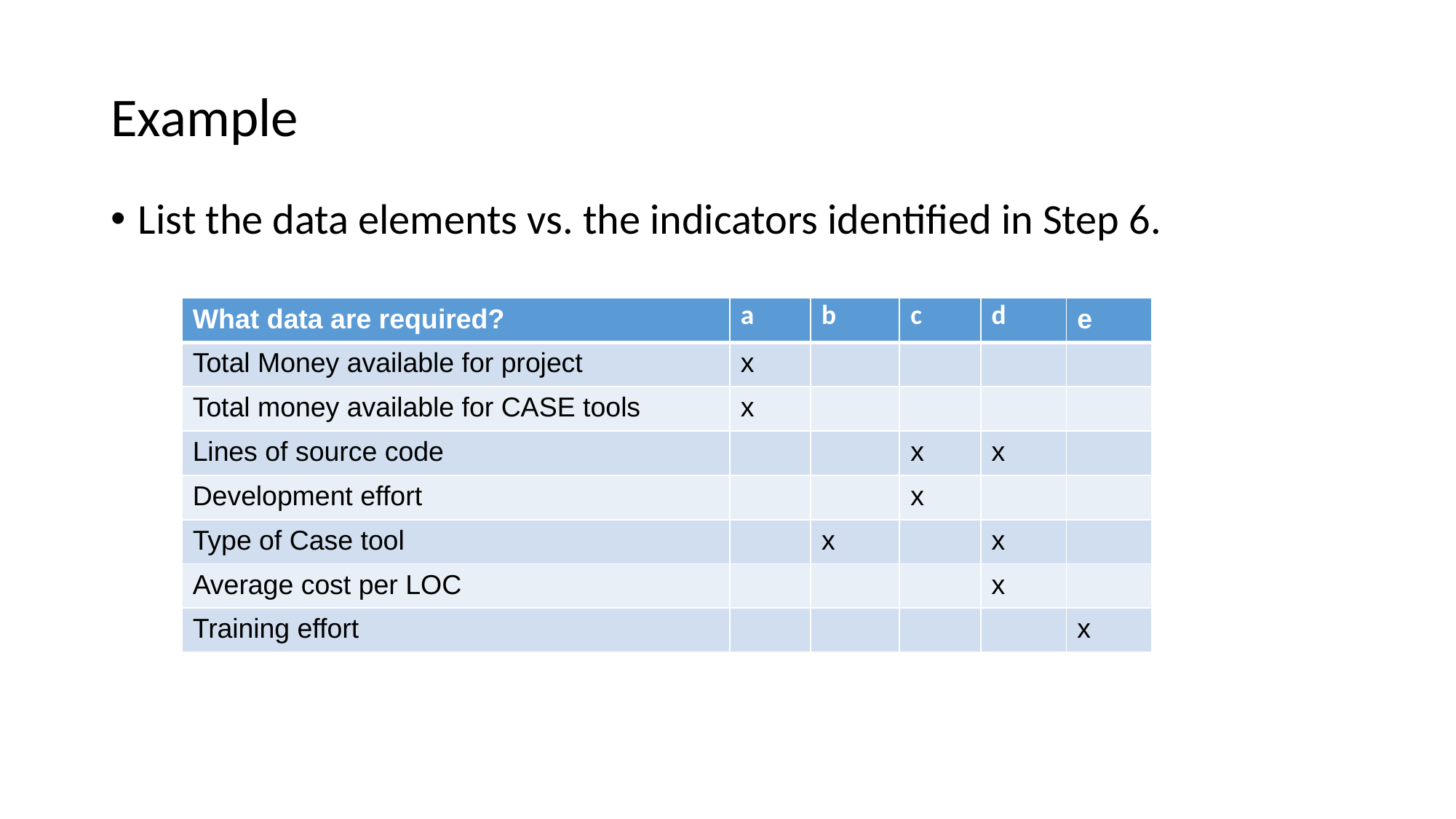

# Example
List the data elements vs. the indicators identified in Step 6.
| What data are required? | a | b | c | d | e |
| --- | --- | --- | --- | --- | --- |
| Total Money available for project | x |  |  |  |  |
| Total money available for CASE tools | x |  |  |  |  |
| Lines of source code |  |  | x | x |  |
| Development effort |  |  | x |  |  |
| Type of Case tool |  | x |  | x |  |
| Average cost per LOC |  |  |  | x |  |
| Training effort |  |  |  |  | x |